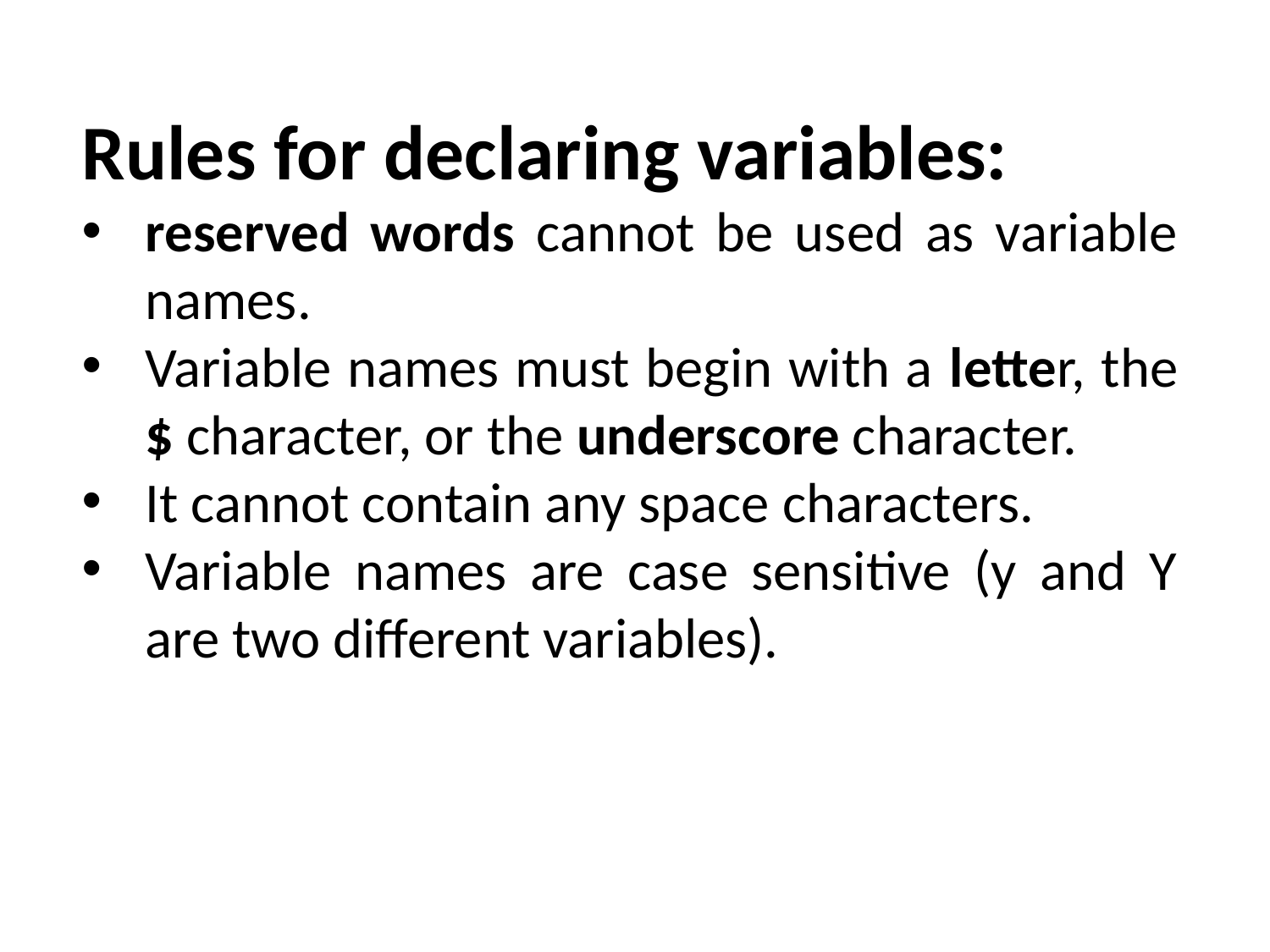

Rules for declaring variables:
reserved words cannot be used as variable names.
Variable names must begin with a letter, the $ character, or the underscore character.
It cannot contain any space characters.
Variable names are case sensitive (y and Y are two different variables).